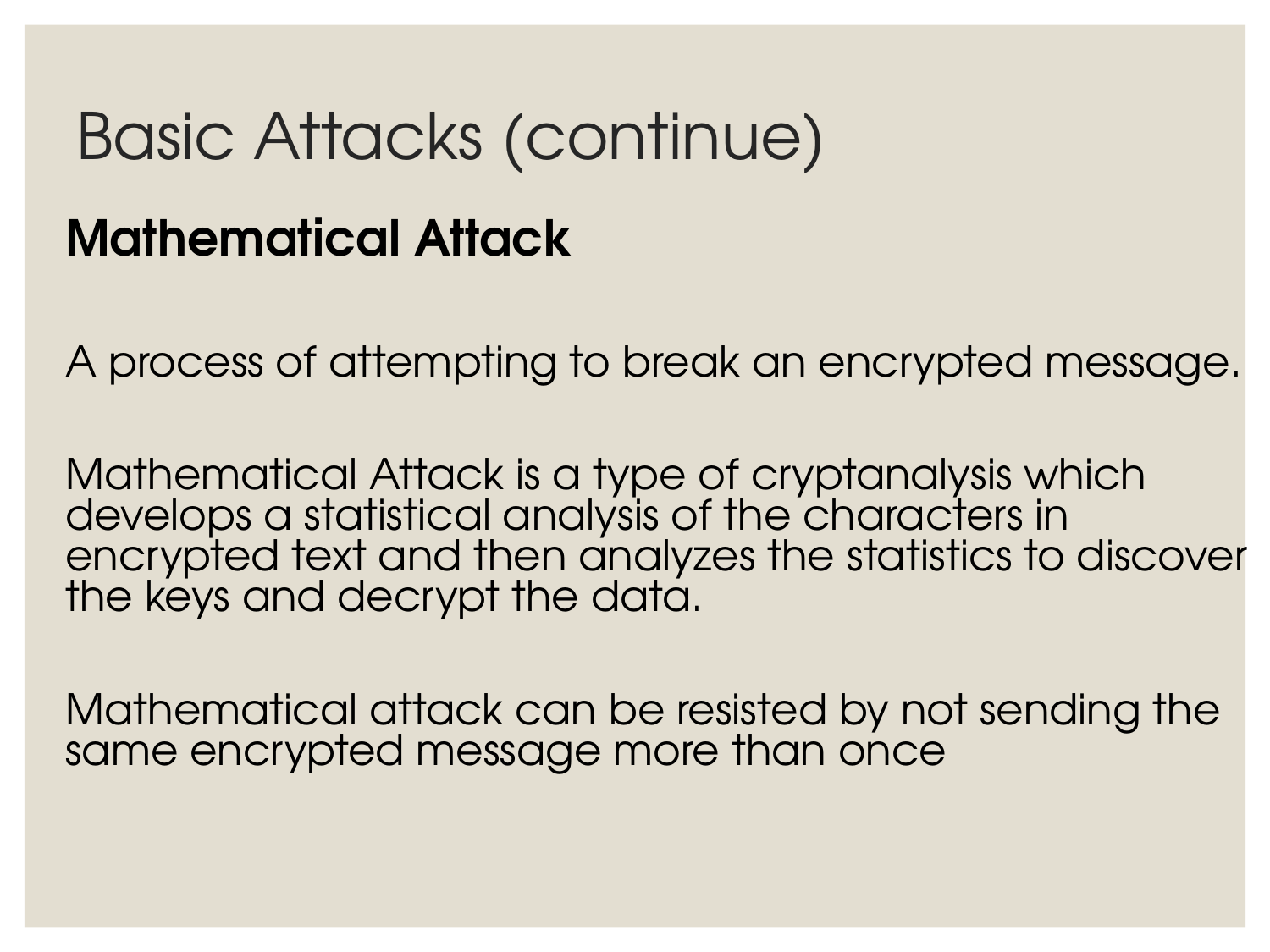

# Basic Attacks (continue)
Mathematical Attack

A process of attempting to break an encrypted message.

Mathematical Attack is a type of cryptanalysis which develops a statistical analysis of the characters in encrypted text and then analyzes the statistics to discover the keys and decrypt the data.

Mathematical attack can be resisted by not sending the same encrypted message more than once